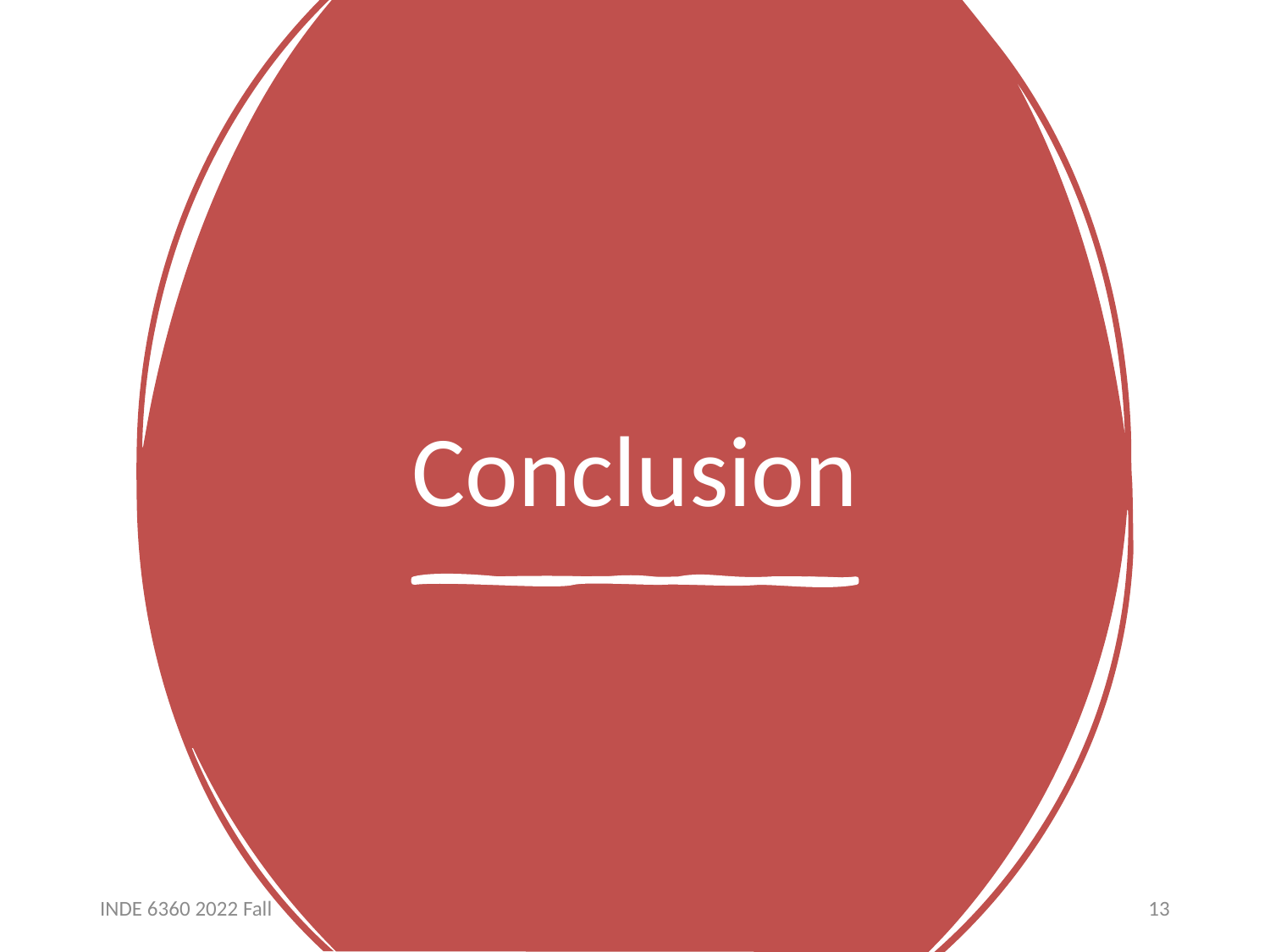

# Conclusion

INDE 6360 2022 Fall
13